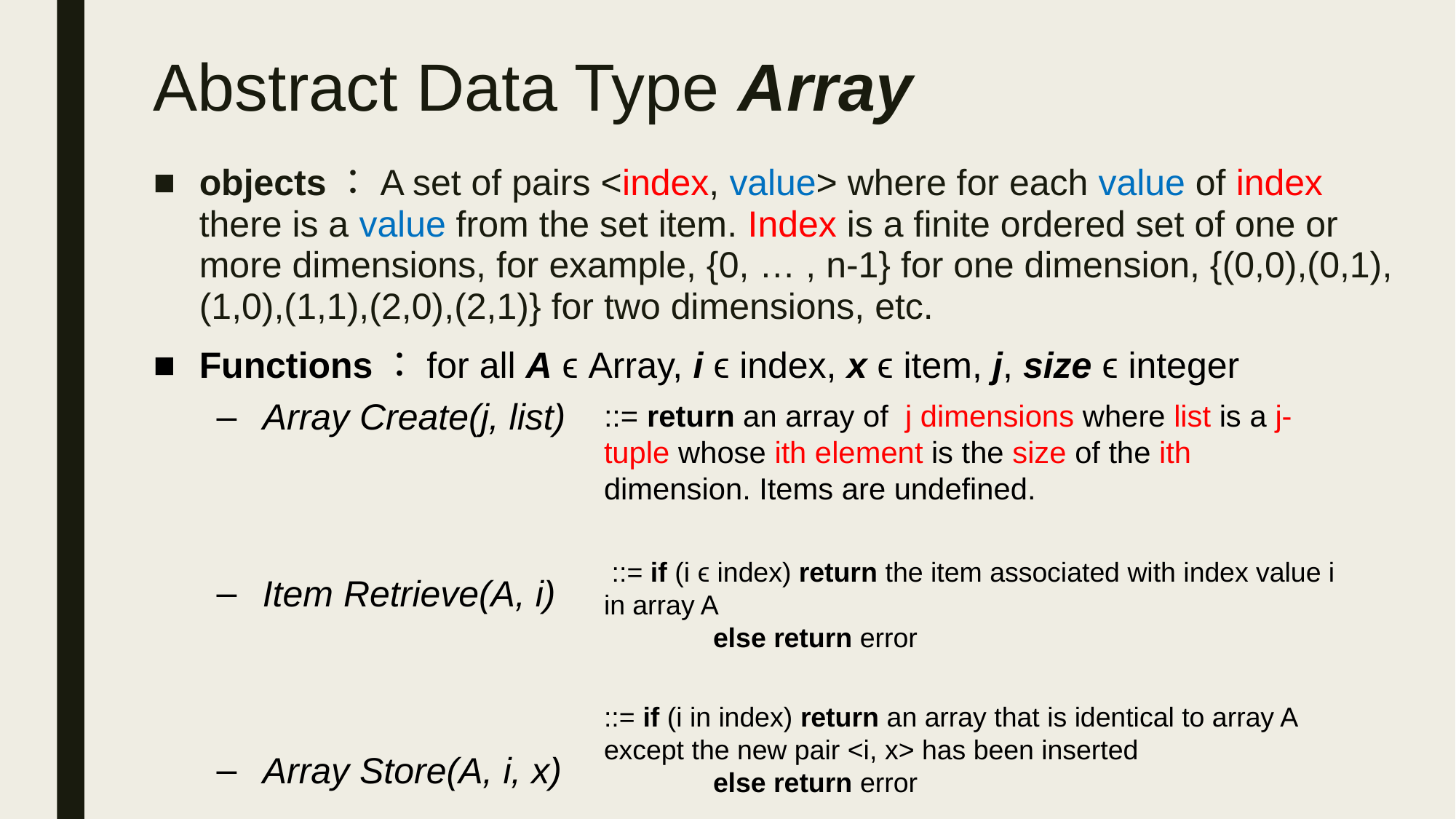

# Abstract Data Type Array
objects：A set of pairs <index, value> where for each value of index there is a value from the set item. Index is a finite ordered set of one or more dimensions, for example, {0, … , n-1} for one dimension, {(0,0),(0,1),(1,0),(1,1),(2,0),(2,1)} for two dimensions, etc.
Functions：for all A ϵ Array, i ϵ index, x ϵ item, j, size ϵ integer
Array Create(j, list)

Item Retrieve(A, i)

Array Store(A, i, x)
::= return an array of  j dimensions where list is a j-tuple whose ith element is the size of the ith dimension. Items are undefined.
 ::= if (i ϵ index) return the item associated with index value i in array A
	else return error
::= if (i in index) return an array that is identical to array A except the new pair <i, x> has been inserted
	else return error